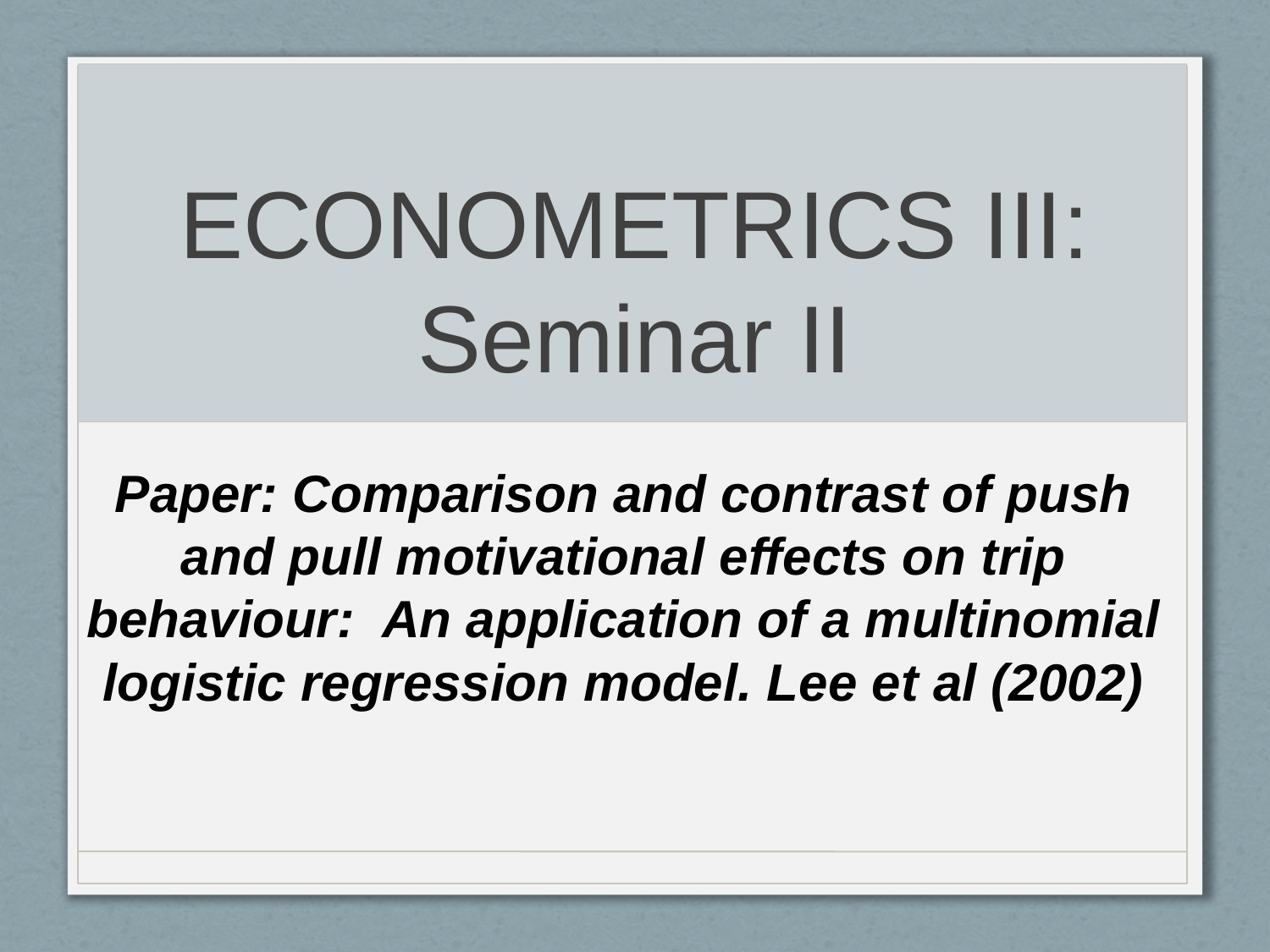

# ECONOMETRICS III: Seminar II
Paper: Comparison and contrast of push and pull motivational effects on trip behaviour:  An application of a multinomial logistic regression model. Lee et al (2002)